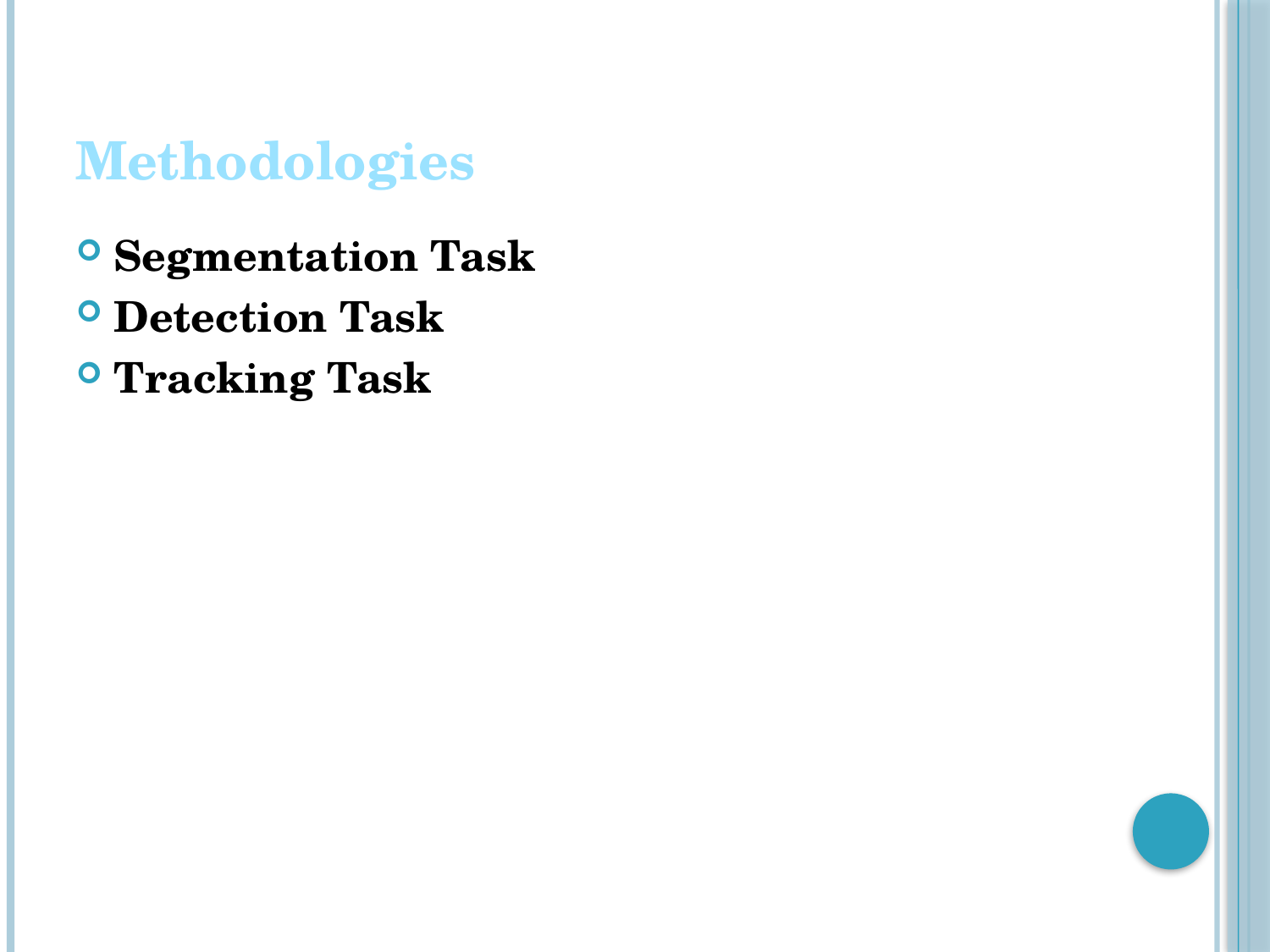

# Methodologies
Segmentation Task
Detection Task
Tracking Task